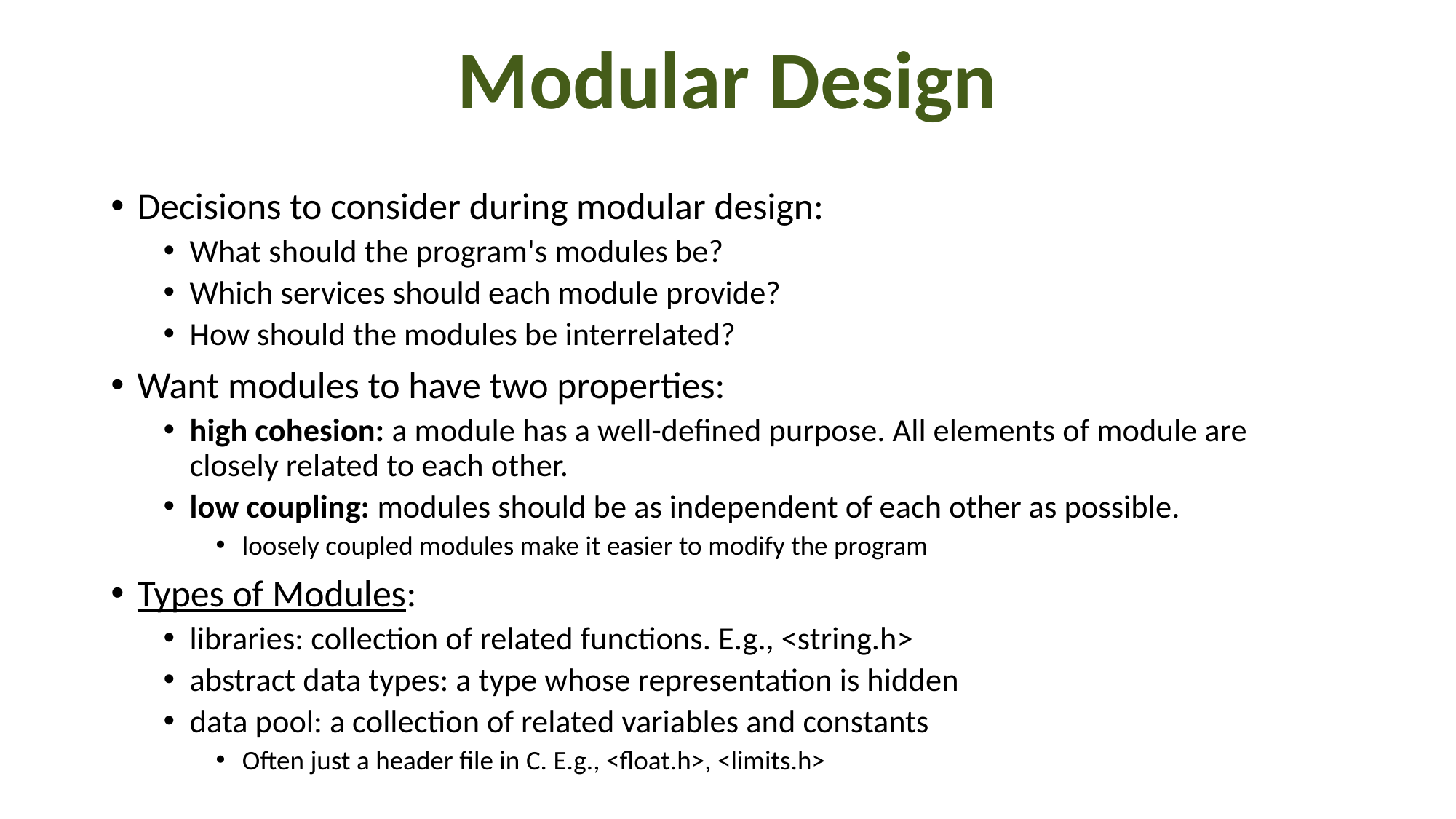

# Modular Design
Decisions to consider during modular design:
What should the program's modules be?
Which services should each module provide?
How should the modules be interrelated?
Want modules to have two properties:
high cohesion: a module has a well-defined purpose. All elements of module are closely related to each other.
low coupling: modules should be as independent of each other as possible.
loosely coupled modules make it easier to modify the program
Types of Modules:
libraries: collection of related functions. E.g., <string.h>
abstract data types: a type whose representation is hidden
data pool: a collection of related variables and constants
Often just a header file in C. E.g., <float.h>, <limits.h>